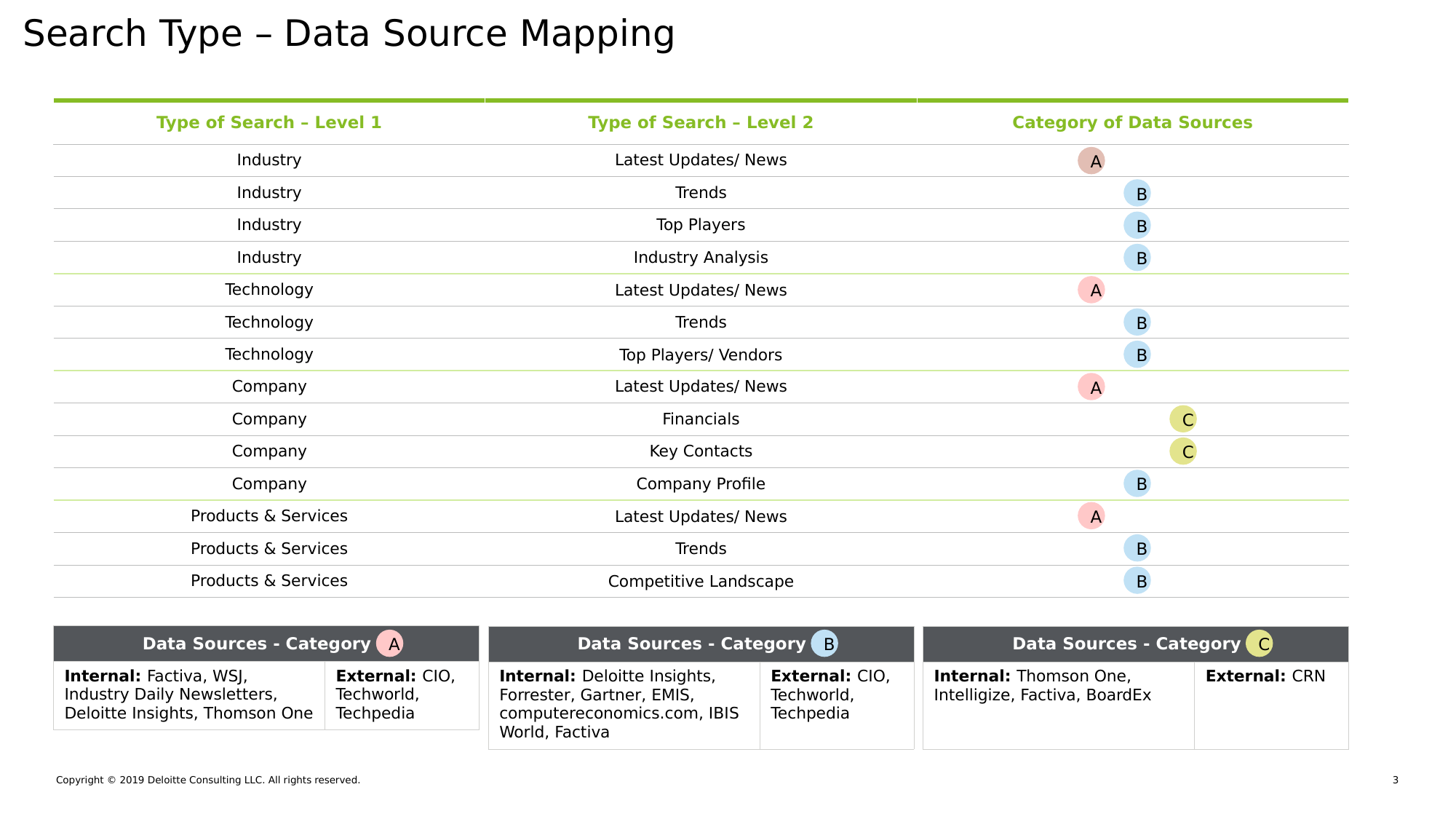

Search Type – Data Source Mapping
| Type of Search – Level 1 | Type of Search – Level 2 | Category of Data Sources |
| --- | --- | --- |
| Industry | Latest Updates/ News |  |
| Industry | Trends |  |
| Industry | Top Players |  |
| Industry | Industry Analysis |  |
| Technology | Latest Updates/ News |  |
| Technology | Trends |  |
| Technology | Top Players/ Vendors |  |
| Company | Latest Updates/ News |  |
| Company | Financials |  |
| Company | Key Contacts |  |
| Company | Company Profile |  |
| Products & Services | Latest Updates/ News |  |
| Products & Services | Trends |  |
| Products & Services | Competitive Landscape |  |
A
B
B
B
A
B
B
A
C
C
B
A
B
B
| Data Sources - Category A |  |
| --- | --- |
| Internal: Factiva, WSJ, Industry Daily Newsletters, Deloitte Insights, Thomson One | External: CIO, Techworld, Techpedia |
| Data Sources - Category B |  |
| --- | --- |
| Internal: Deloitte Insights, Forrester, Gartner, EMIS, computereconomics.com, IBIS World, Factiva | External: CIO, Techworld, Techpedia |
| Data Sources - Category C |  |
| --- | --- |
| Internal: Thomson One, Intelligize, Factiva, BoardEx | External: CRN |
A
B
C